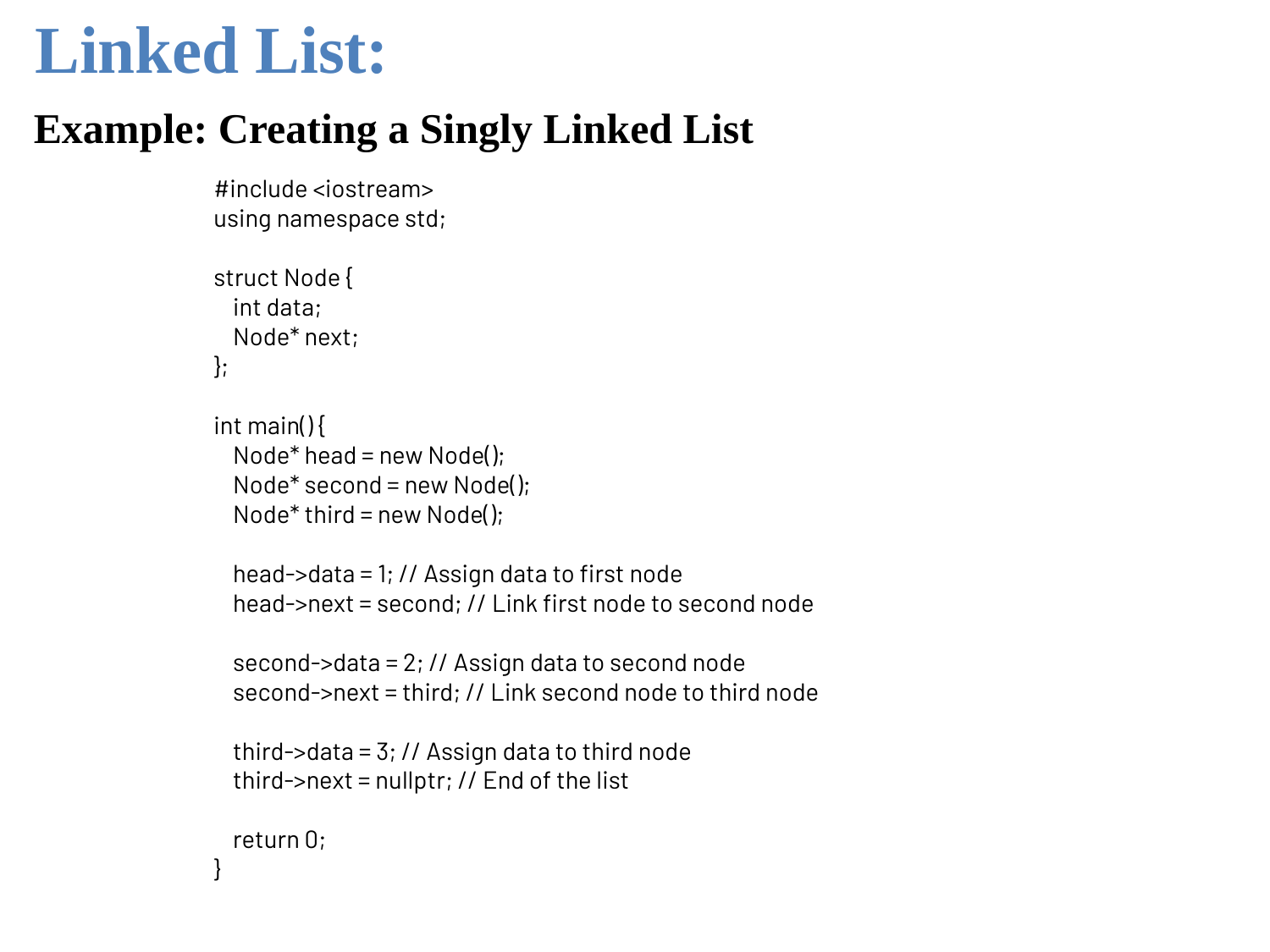

Linked List:
Example: Creating a Singly Linked List
#include <iostream>
using namespace std;

struct Node {
    int data;
    Node* next;
};

int main() {
    Node* head = new Node();
    Node* second = new Node();
    Node* third = new Node();

    head->data = 1; // Assign data to first node
    head->next = second; // Link first node to second node

    second->data = 2; // Assign data to second node
    second->next = third; // Link second node to third node

    third->data = 3; // Assign data to third node
    third->next = nullptr; // End of the list

    return 0;
}